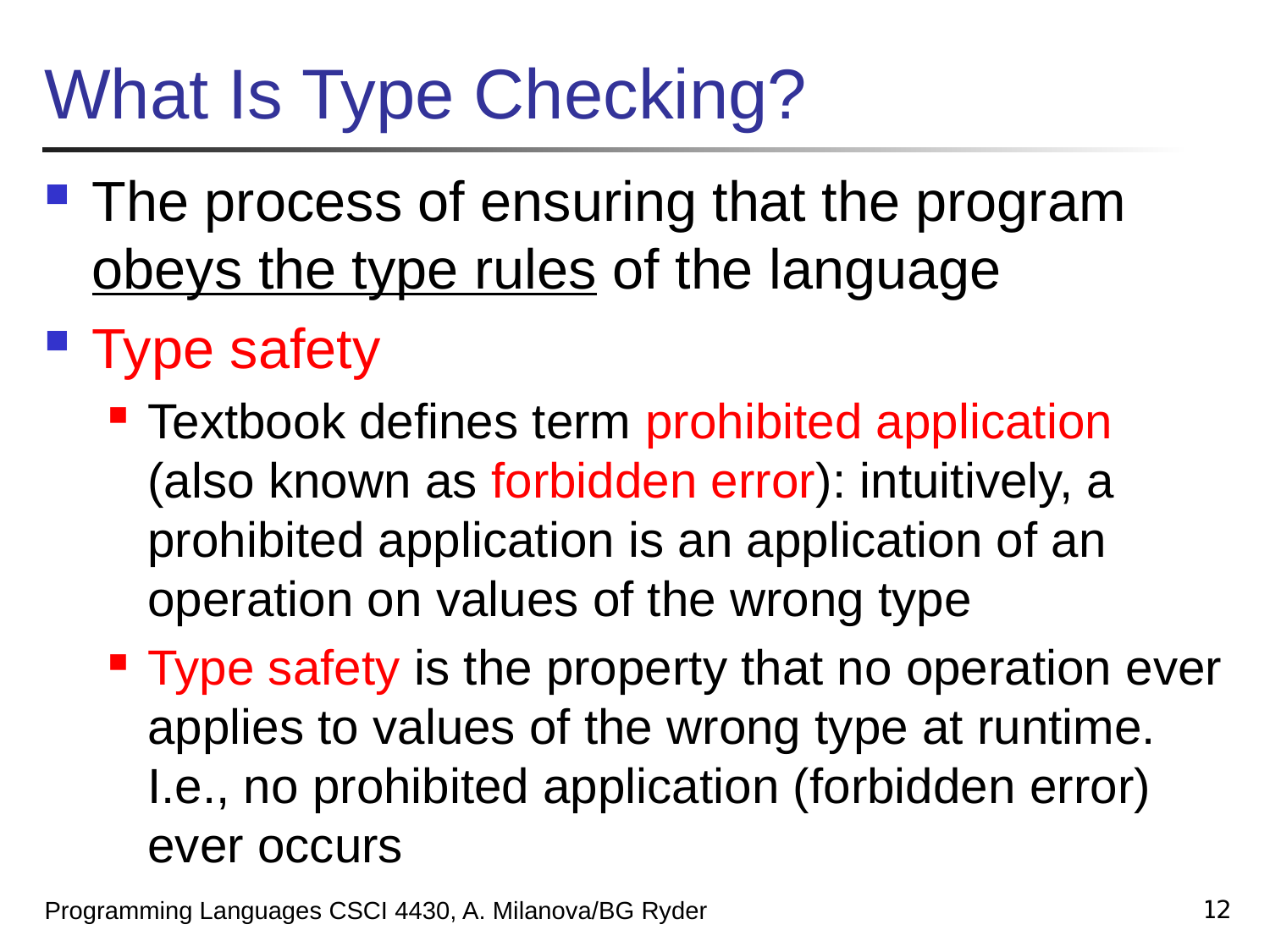

# What Is Type Checking?
The process of ensuring that the program obeys the type rules of the language
Type safety
Textbook defines term prohibited application (also known as forbidden error): intuitively, a prohibited application is an application of an operation on values of the wrong type
Type safety is the property that no operation ever applies to values of the wrong type at runtime. I.e., no prohibited application (forbidden error) ever occurs

12
Programming Languages CSCI 4430, A. Milanova/BG Ryder